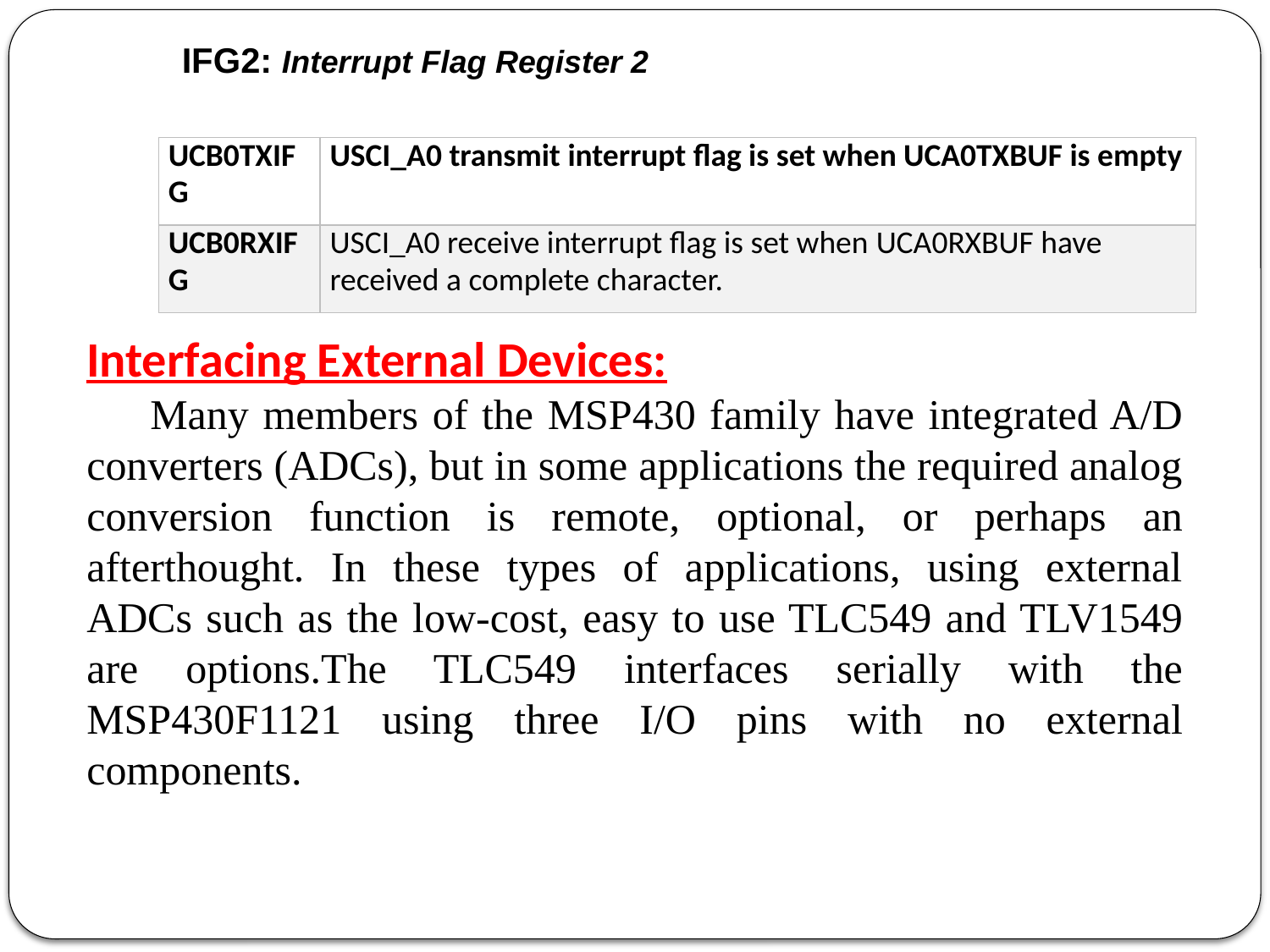

IFG2: Interrupt Flag Register 2
| UCB0TXIFG | USCI\_A0 transmit interrupt flag is set when UCA0TXBUF is empty |
| --- | --- |
| UCB0RXIFG | USCI\_A0 receive interrupt flag is set when UCA0RXBUF have received a complete character. |
Interfacing External Devices:
	Many members of the MSP430 family have integrated A/D converters (ADCs), but in some applications the required analog conversion function is remote, optional, or perhaps an afterthought. In these types of applications, using external ADCs such as the low-cost, easy to use TLC549 and TLV1549 are options.The TLC549 interfaces serially with the MSP430F1121 using three I/O pins with no external components.